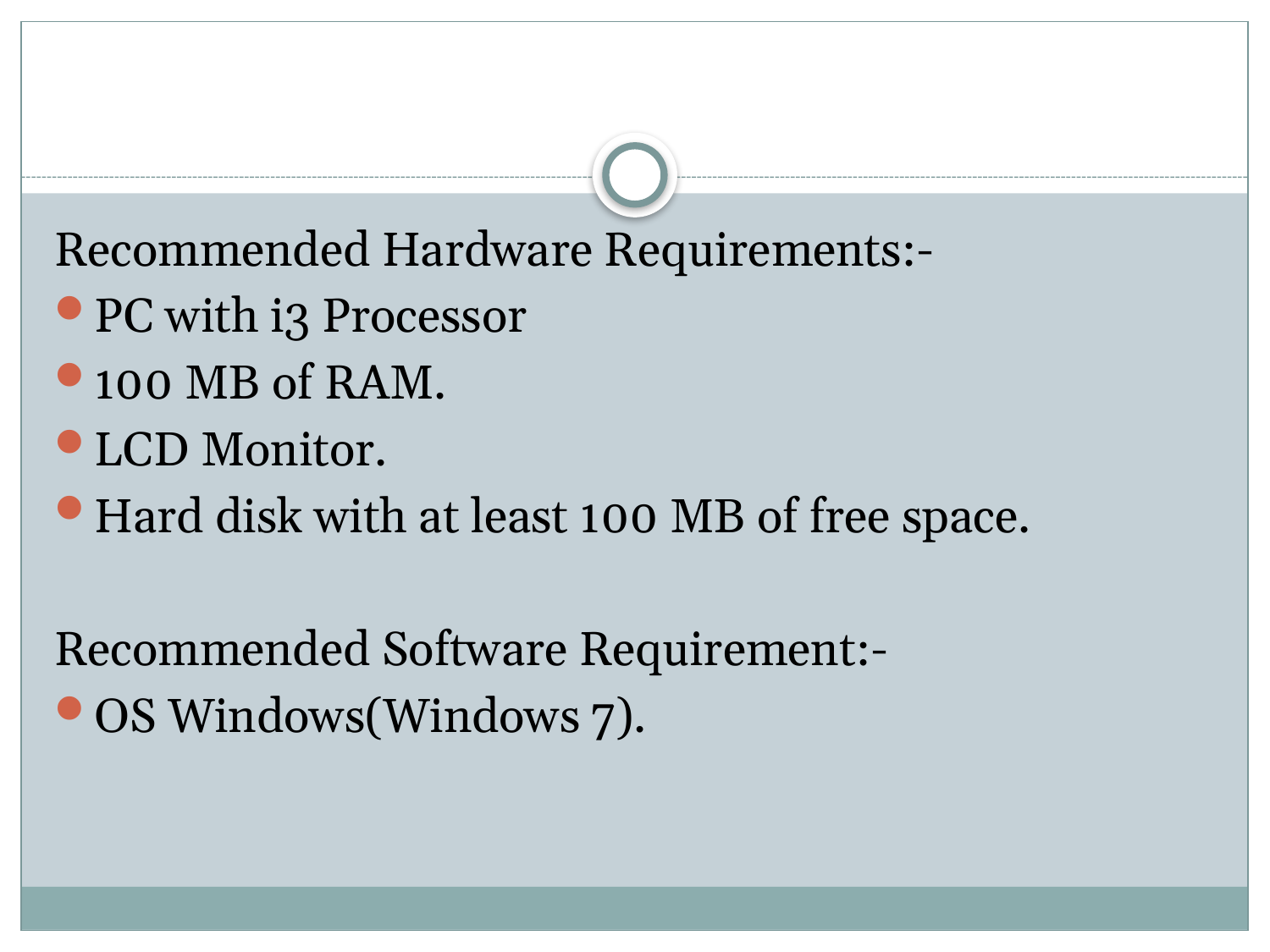

Recommended Hardware Requirements:-
PC with i3 Processor
100 MB of RAM.
LCD Monitor.
Hard disk with at least 100 MB of free space.

Recommended Software Requirement:-
OS Windows(Windows 7).